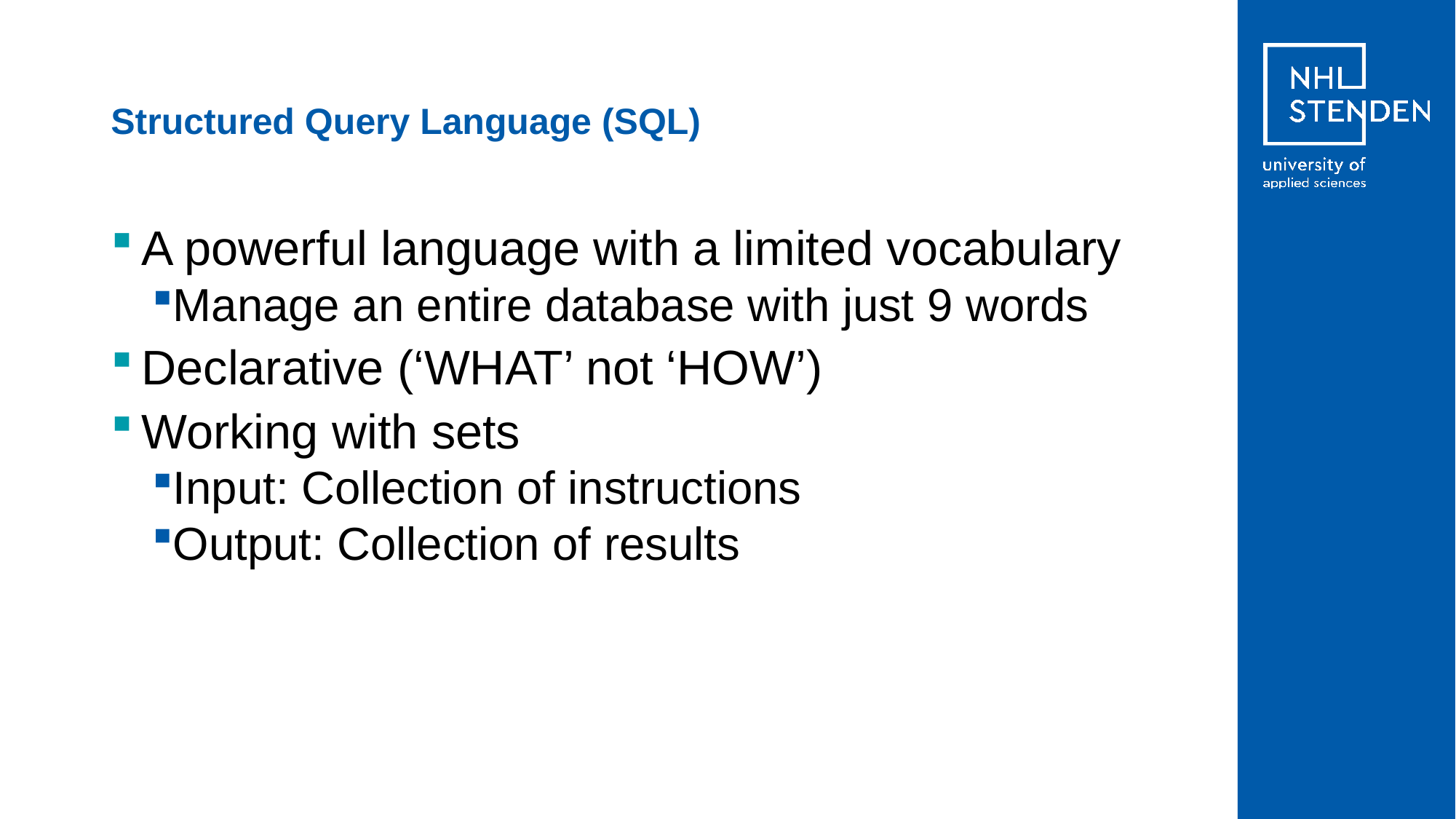

# Structured Query Language (SQL)
A powerful language with a limited vocabulary
Manage an entire database with just 9 words
Declarative (‘WHAT’ not ‘HOW’)
Working with sets
Input: Collection of instructions
Output: Collection of results